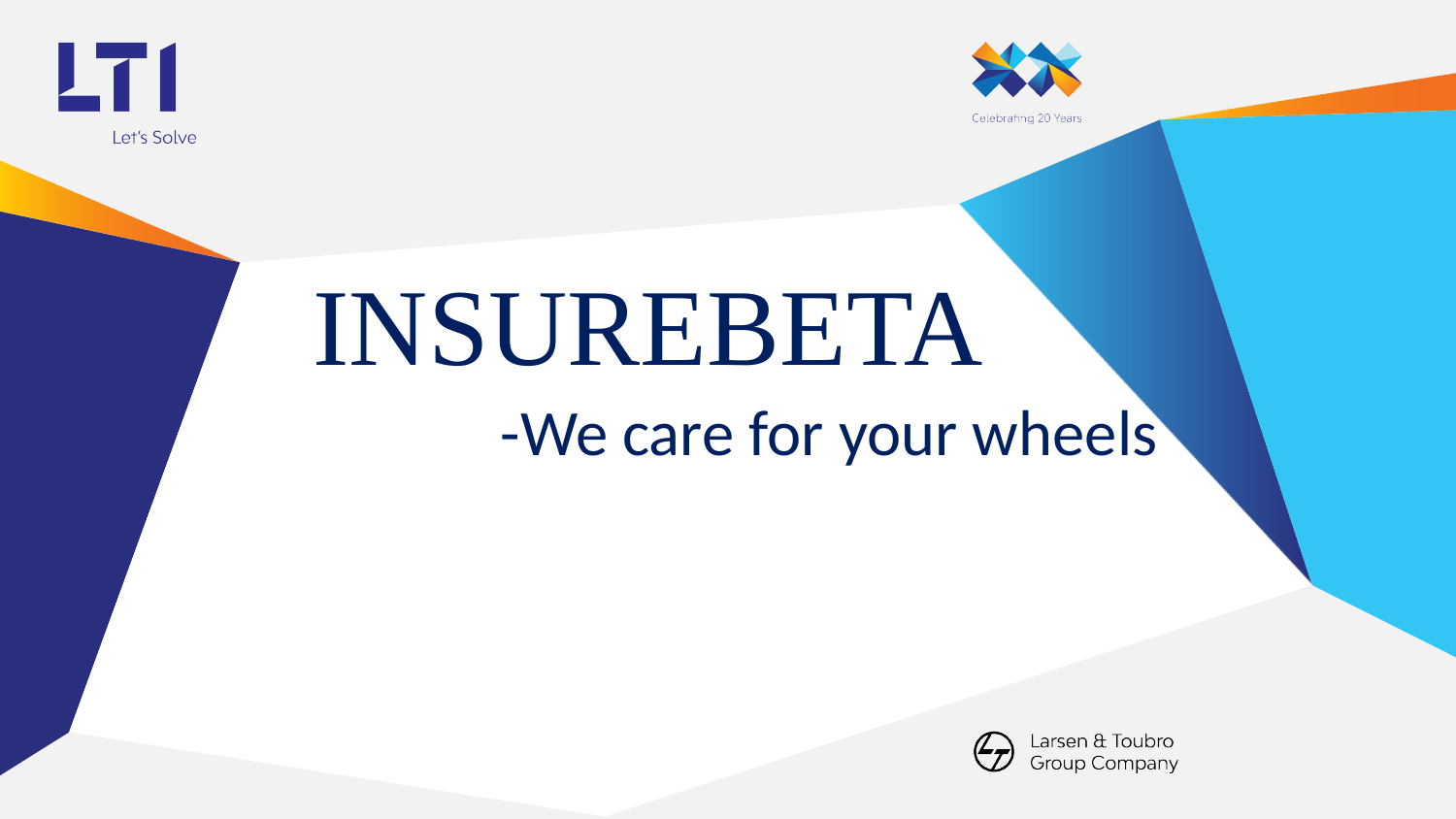

# INSUREBETA
-We care for your wheels